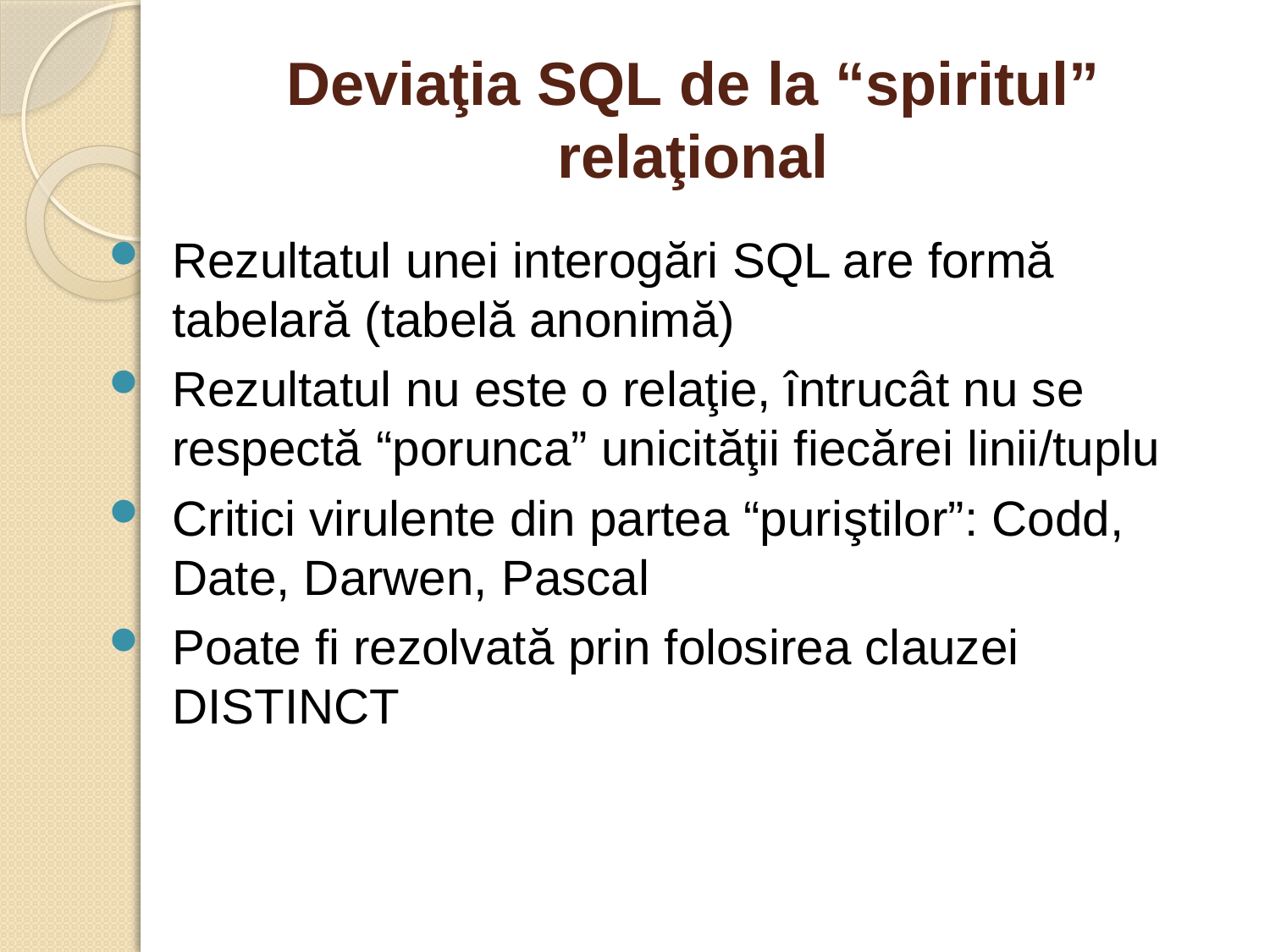

# Deviaţia SQL de la “spiritul” relaţional
Rezultatul unei interogări SQL are formă tabelară (tabelă anonimă)
Rezultatul nu este o relaţie, întrucât nu se respectă “porunca” unicităţii fiecărei linii/tuplu
Critici virulente din partea “puriştilor”: Codd, Date, Darwen, Pascal
Poate fi rezolvată prin folosirea clauzei DISTINCT